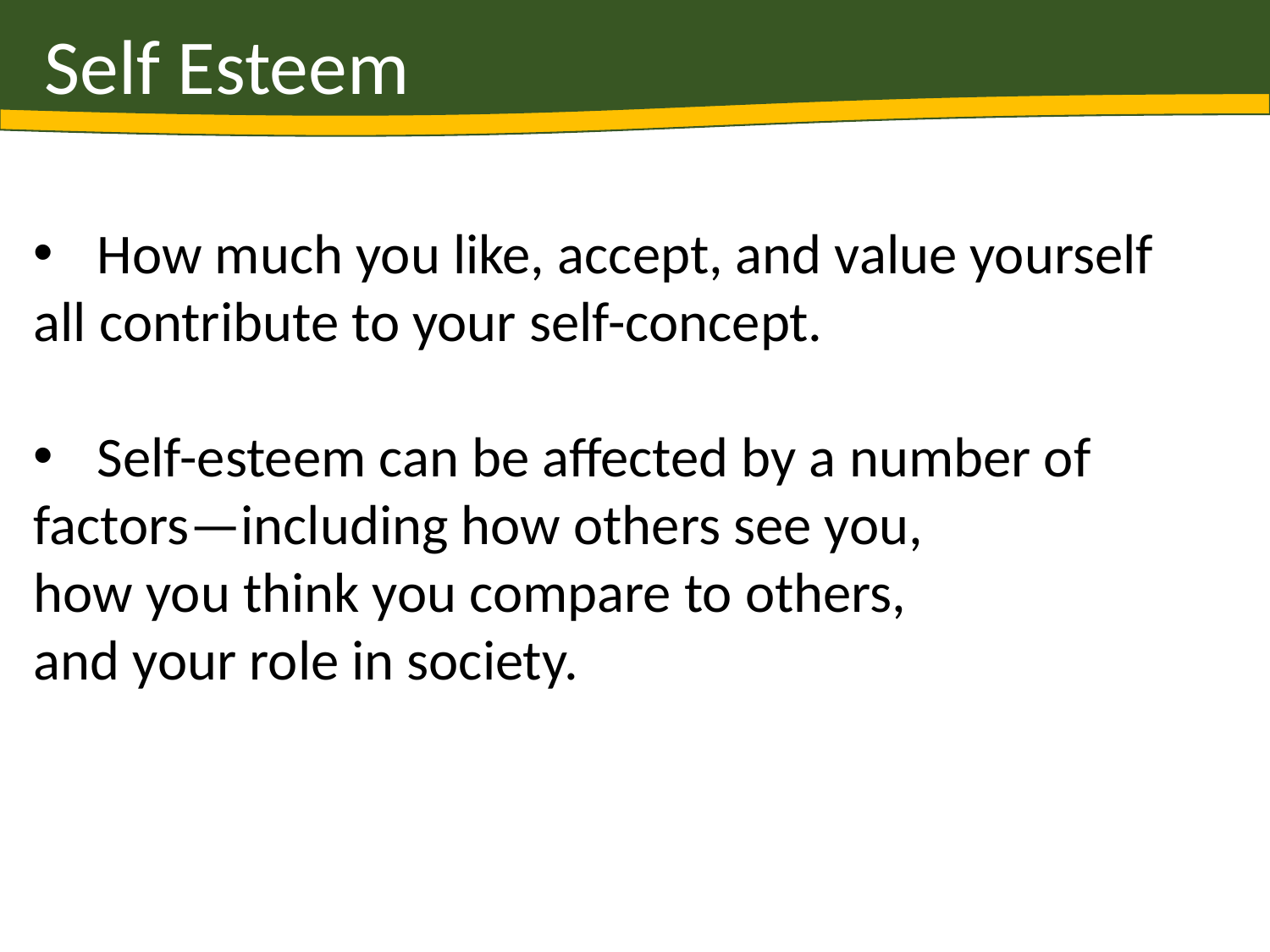

Self Esteem
How much you like, accept, and value yourself
all contribute to your self-concept.

Self-esteem can be affected by a number of
factors—including how others see you,
how you think you compare to others,
and your role in society.